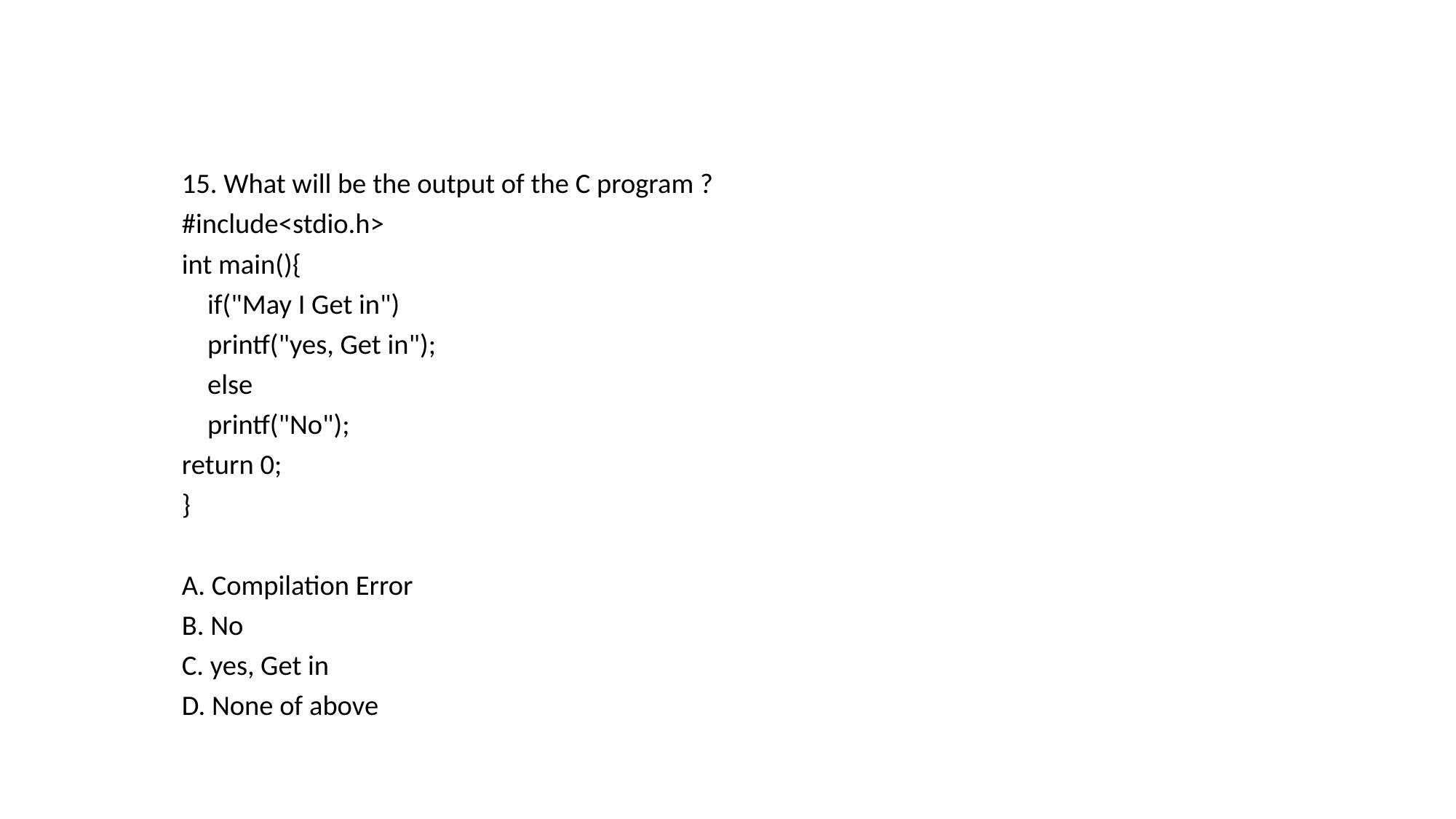

15. What will be the output of the C program ?
#include<stdio.h>
int main(){
	if("May I Get in")
		printf("yes, Get in");
	else
		printf("No");
return 0;
}

A. Compilation Error
B. No
C. yes, Get in
D. None of above